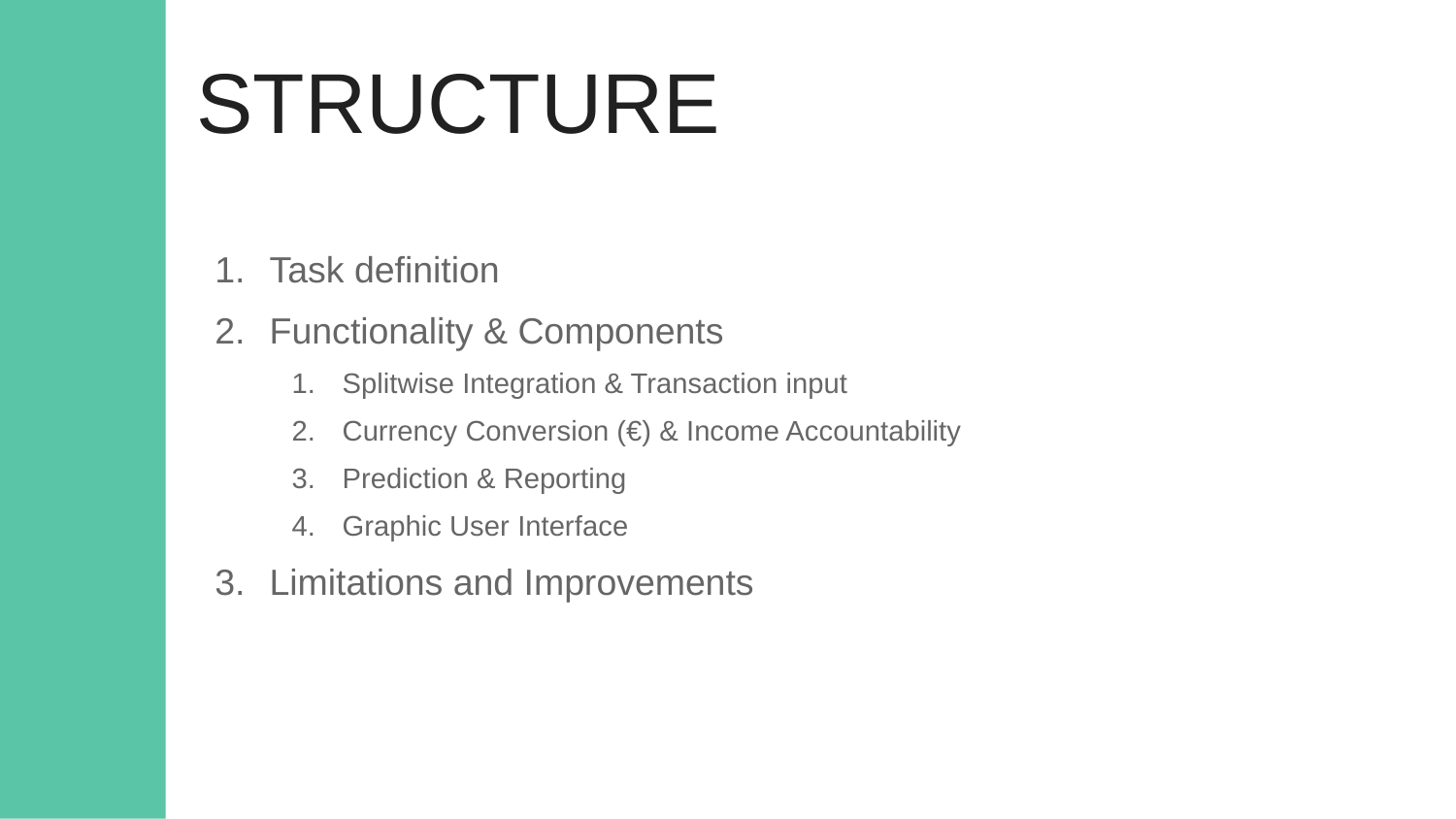

# STRUCTURE
Task definition
Functionality & Components
Splitwise Integration & Transaction input
Currency Conversion (€) & Income Accountability
Prediction & Reporting
Graphic User Interface
Limitations and Improvements